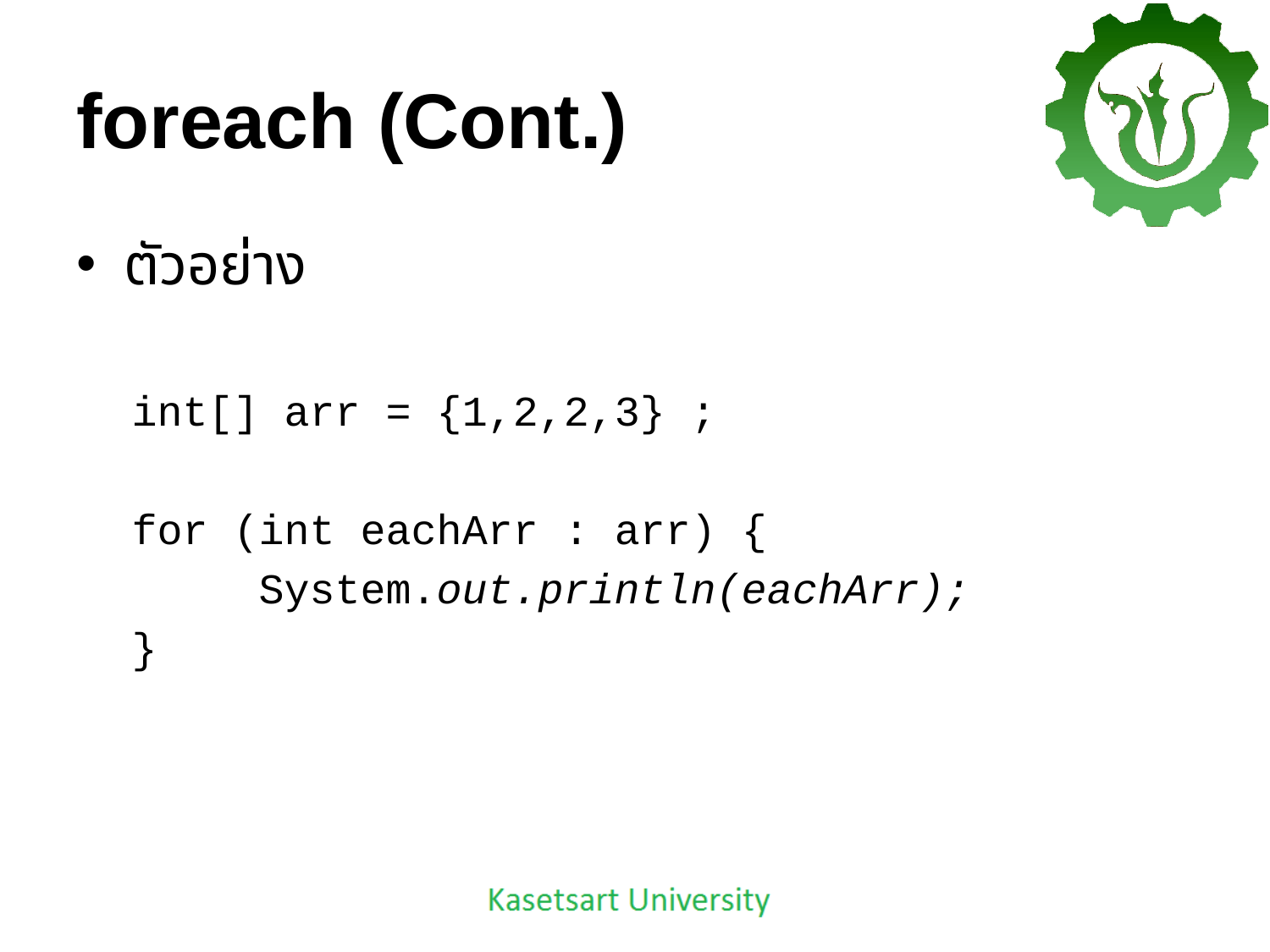

# foreach (Cont.)
ตัวอย่าง

int[] arr = {1,2,2,3} ;

for (int eachArr : arr) {
	System.out.println(eachArr);
}